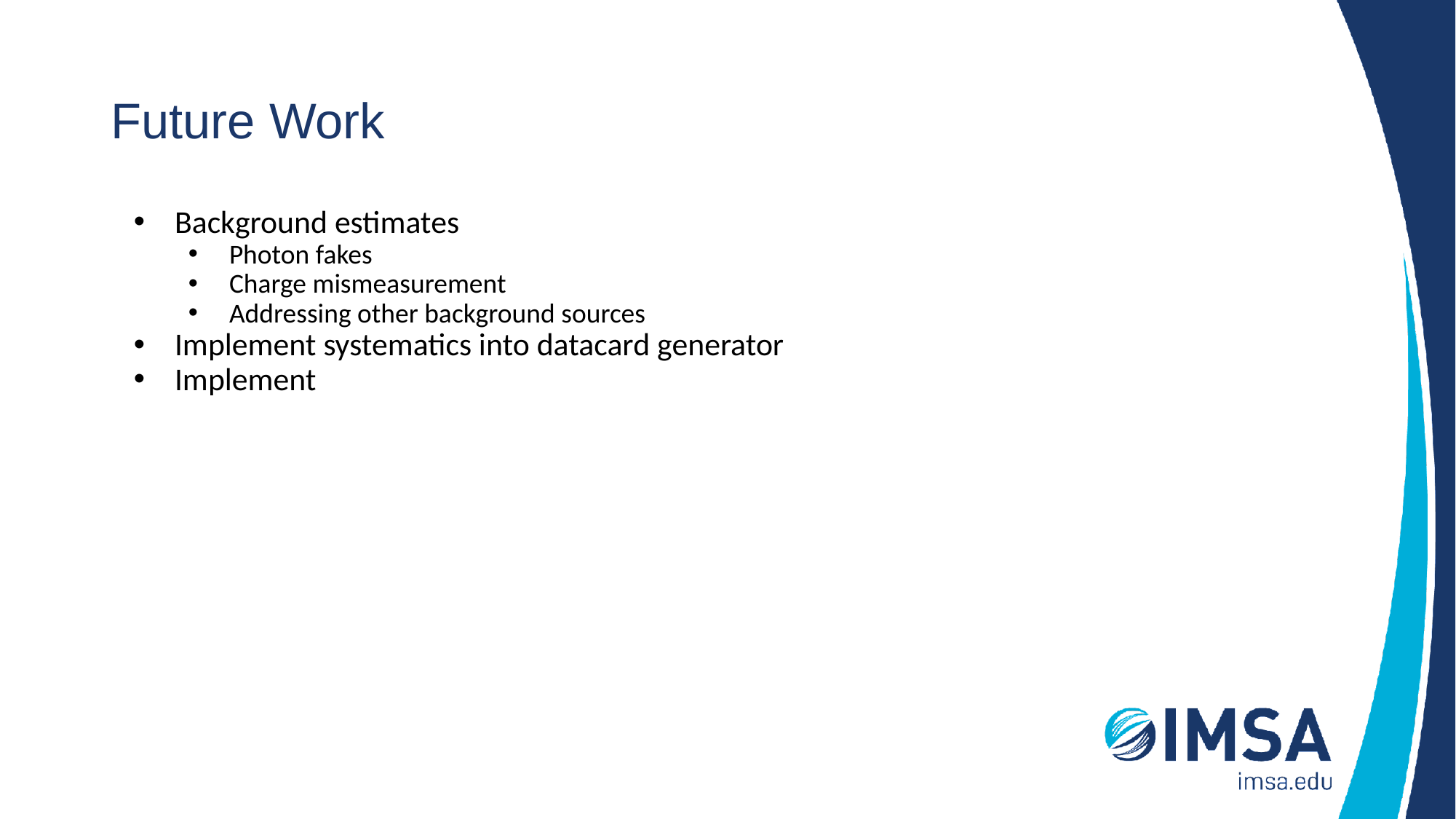

# Future Work
Background estimates
Photon fakes
Charge mismeasurement
Addressing other background sources
Implement systematics into datacard generator
Implement